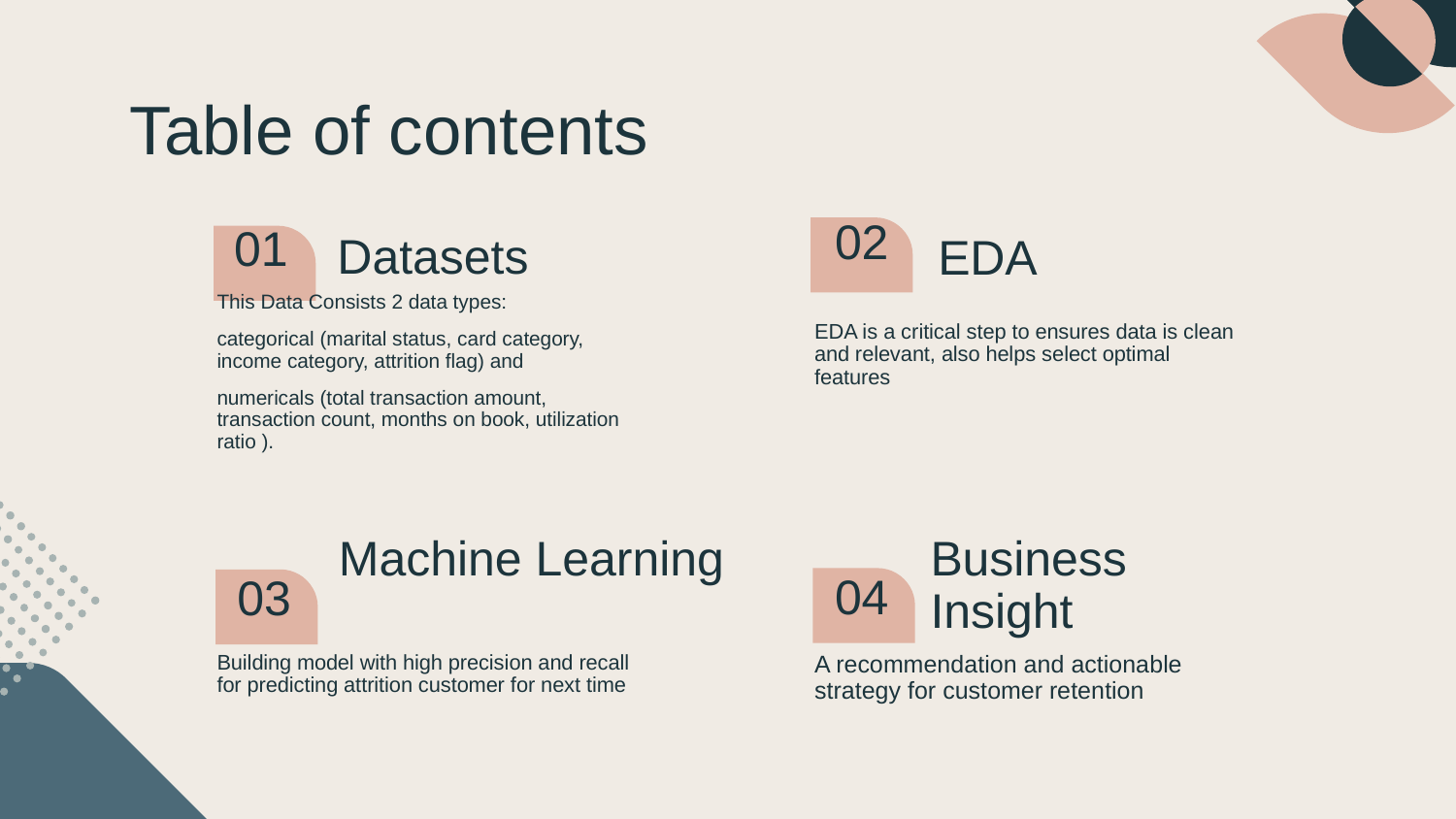

# Table of contents
02
01

Datasets

EDA
This Data Consists 2 data types:
categorical (marital status, card category, income category, attrition flag) and
numericals (total transaction amount, transaction count, months on book, utilization ratio ).
EDA is a critical step to ensures data is clean and relevant, also helps select optimal features
Machine Learning
Business Insight
04
03

Building model with high precision and recall for predicting attrition customer for next time
A recommendation and actionable strategy for customer retention